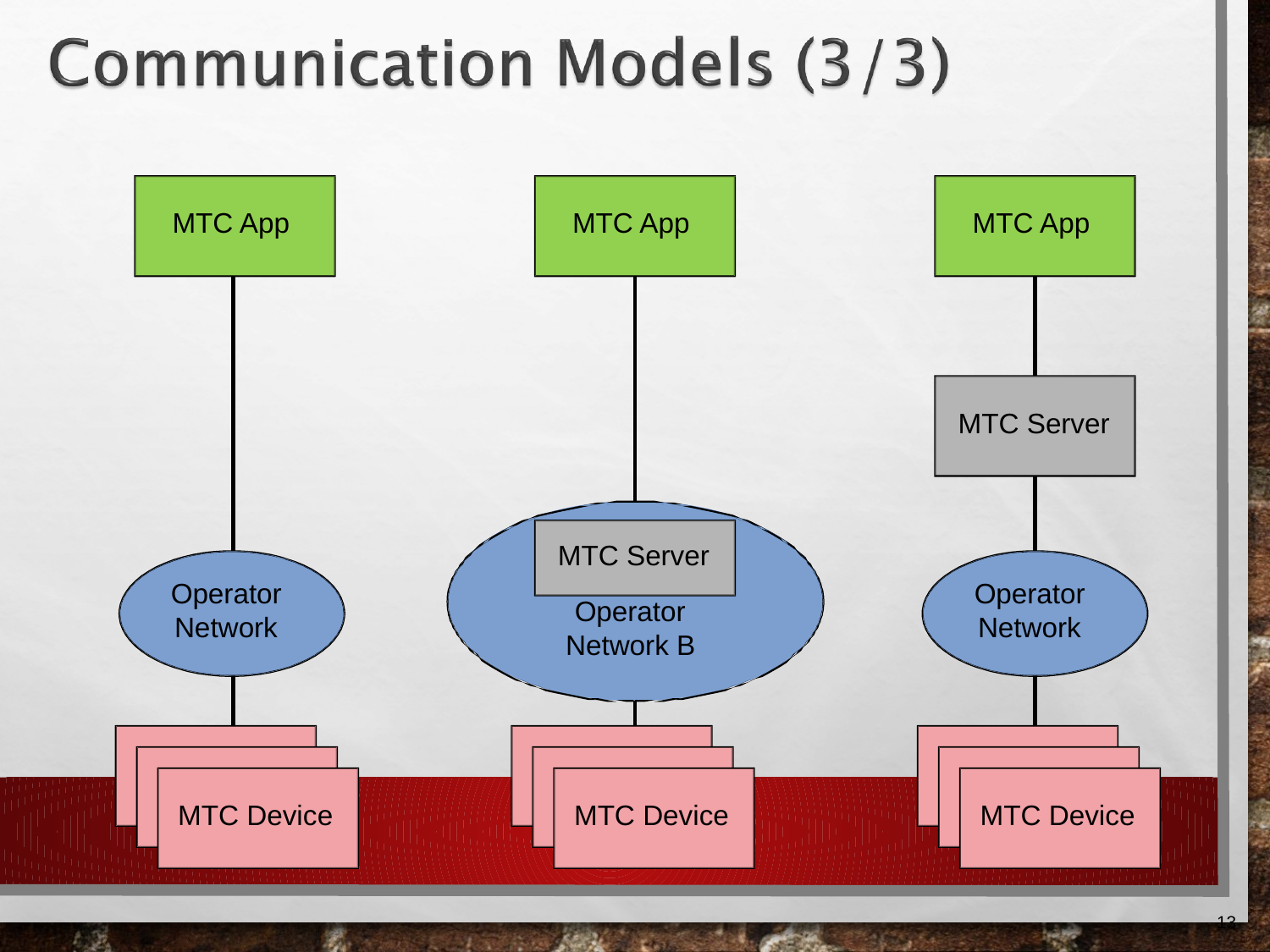

MTC App
MTC App
MTC App

MTC Server

MTC Server

Operator  Network
Operator  Network
Operator  Network B

MTC App
MTC App
MTC App

MTC App
MTC App
MTC App
MTC Device
MTC Device
MTC Device
13